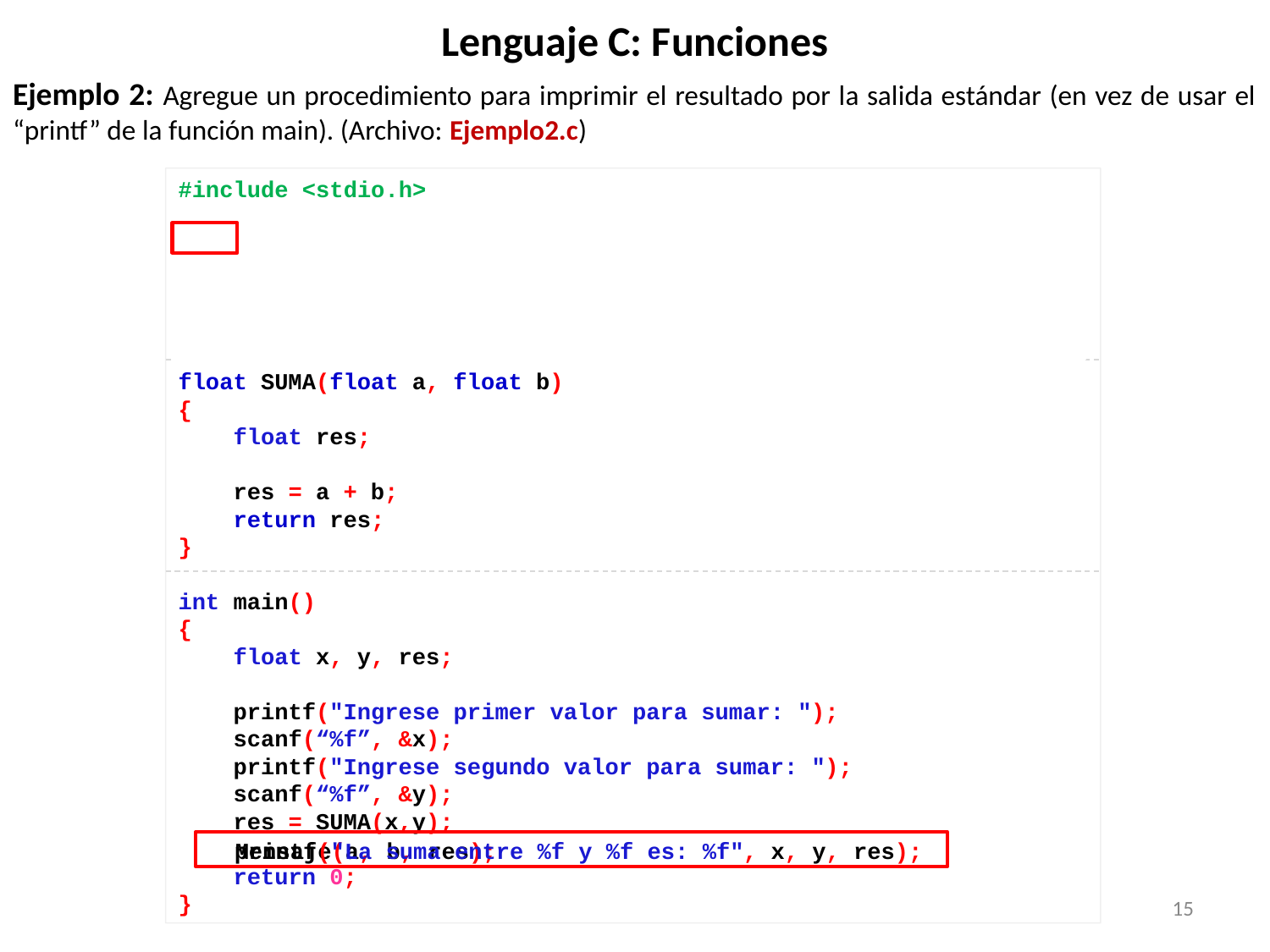

# Lenguaje C: Funciones
Ejemplo 2: Agregue un procedimiento para imprimir el resultado por la salida estándar (en vez de usar el “printf” de la función main). (Archivo: Ejemplo2.c)
#include <stdio.h>

void Mensaje(float v1, float v2, float v3)
{
    printf("La suma entre %f y %f es: %f", v1, v2, v3);
}

float SUMA(float a, float b)
{
    float res;
    res = a + b;
    return res;
}

int main()
{
    float x, y, res;
    printf("Ingrese primer valor para sumar: ");
    scanf(“%f”, &x);
    printf("Ingrese segundo valor para sumar: ");
    scanf(“%f”, &y);
    res = SUMA(x,y);
    return 0;
}

 printf("La suma entre %f y %f es: %f", x, y, res);
Mensaje(a, b, res);

15